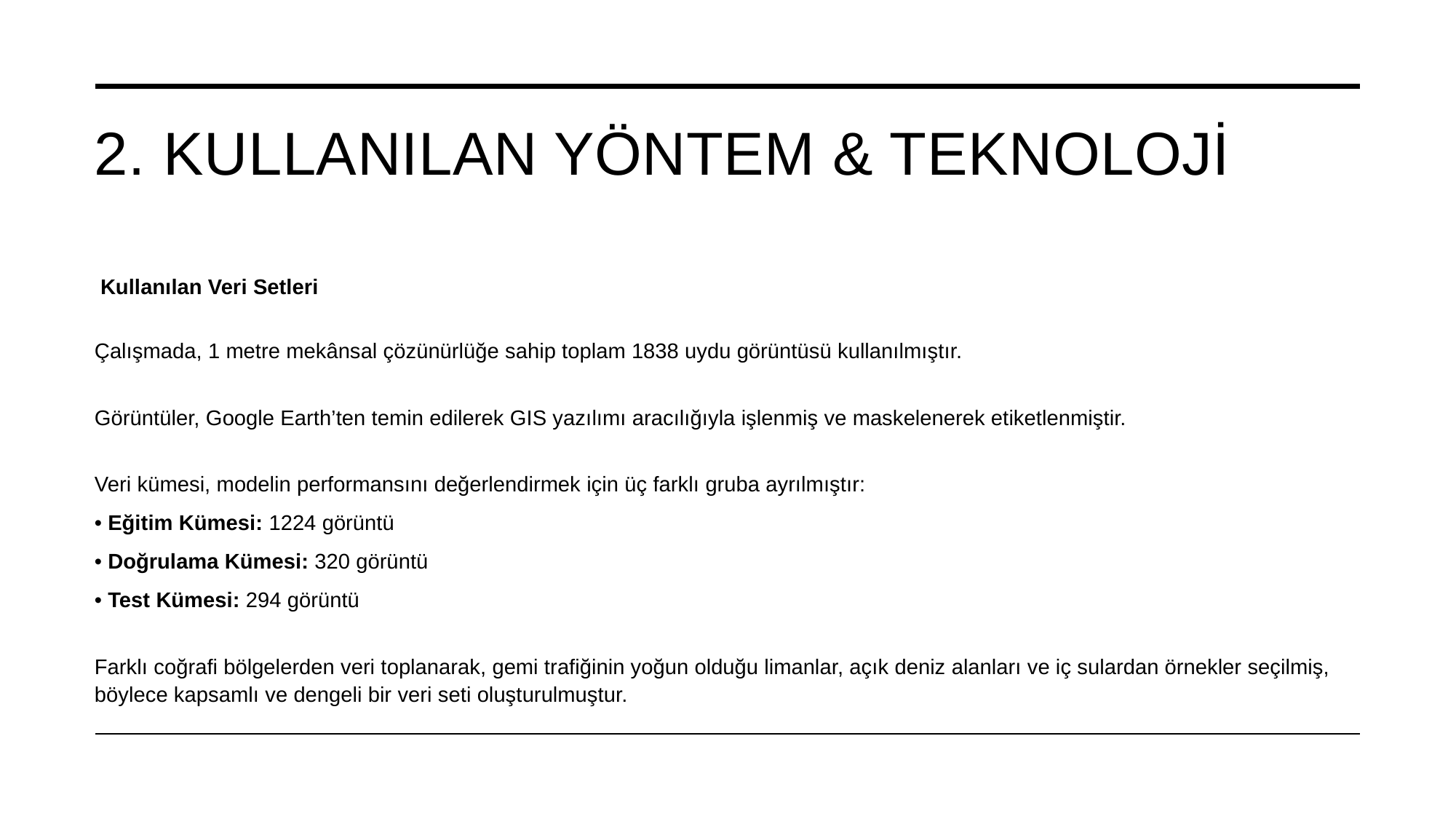

# 2. Kullanılan yöntem & teknoloji

 Kullanılan Veri Setleri
Çalışmada, 1 metre mekânsal çözünürlüğe sahip toplam 1838 uydu görüntüsü kullanılmıştır.
Görüntüler, Google Earth’ten temin edilerek GIS yazılımı aracılığıyla işlenmiş ve maskelenerek etiketlenmiştir.
Veri kümesi, modelin performansını değerlendirmek için üç farklı gruba ayrılmıştır:
• Eğitim Kümesi: 1224 görüntü
• Doğrulama Kümesi: 320 görüntü
• Test Kümesi: 294 görüntü
Farklı coğrafi bölgelerden veri toplanarak, gemi trafiğinin yoğun olduğu limanlar, açık deniz alanları ve iç sulardan örnekler seçilmiş, böylece kapsamlı ve dengeli bir veri seti oluşturulmuştur.